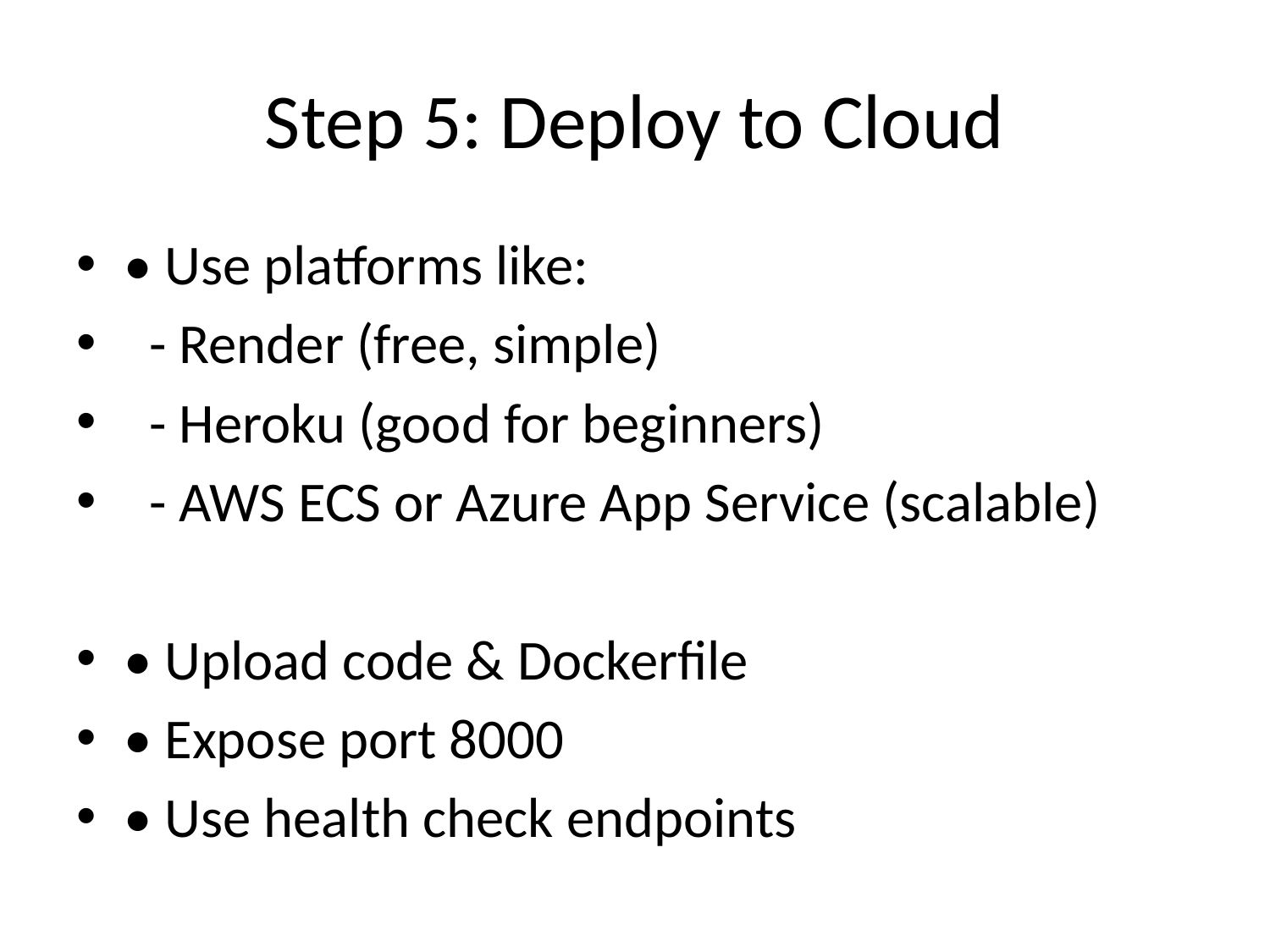

# Step 5: Deploy to Cloud
• Use platforms like:
  - Render (free, simple)
  - Heroku (good for beginners)
  - AWS ECS or Azure App Service (scalable)

• Upload code & Dockerfile
• Expose port 8000
• Use health check endpoints